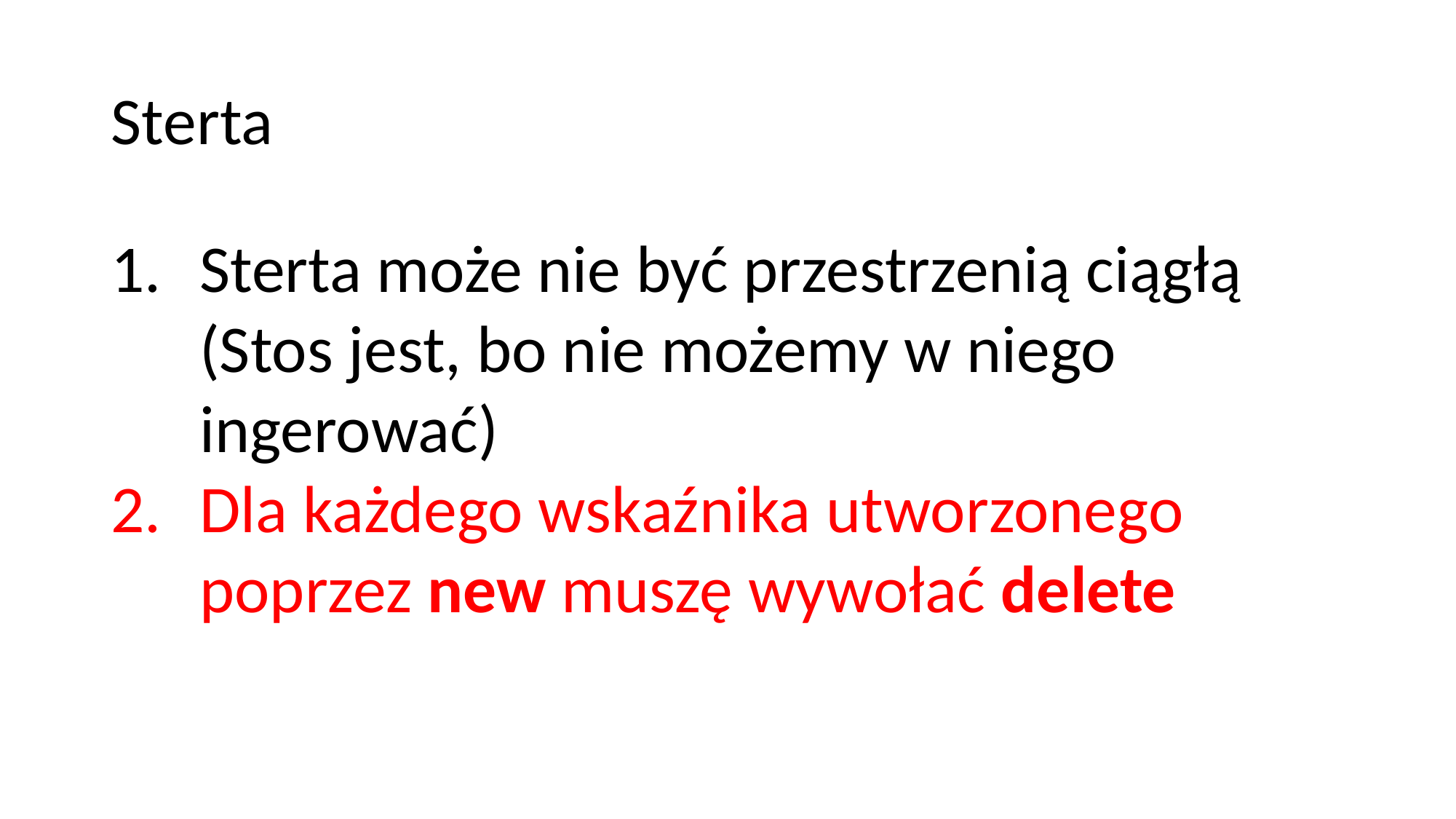

# Sterta
Sterta może nie być przestrzenią ciągłą (Stos jest, bo nie możemy w niego ingerować)
Dla każdego wskaźnika utworzonego poprzez new muszę wywołać delete